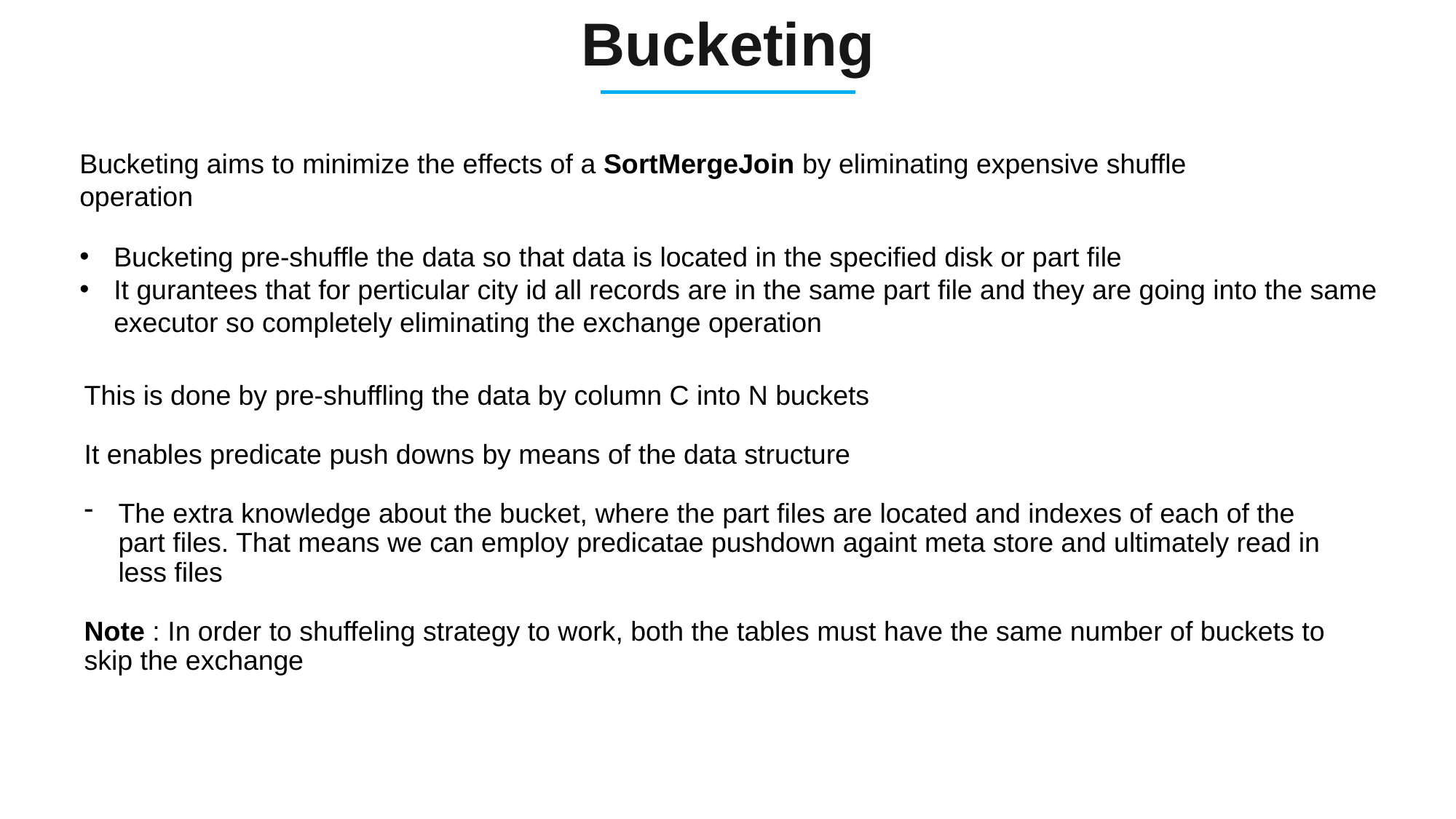

Bucketing

Bucketing aims to minimize the effects of a SortMergeJoin by eliminating expensive shuffle operation
Bucketing pre-shuffle the data so that data is located in the specified disk or part file
It gurantees that for perticular city id all records are in the same part file and they are going into the same executor so completely eliminating the exchange operation
This is done by pre-shuffling the data by column C into N bucketsIt a

It enables predicate push downs by means of the data structure

The extra knowledge about the bucket, where the part files are located and indexes of each of the part files. That means we can employ predicatae pushdown againt meta store and ultimately read in less files

Note : In order to shuffeling strategy to work, both the tables must have the same number of buckets to skip the exchange